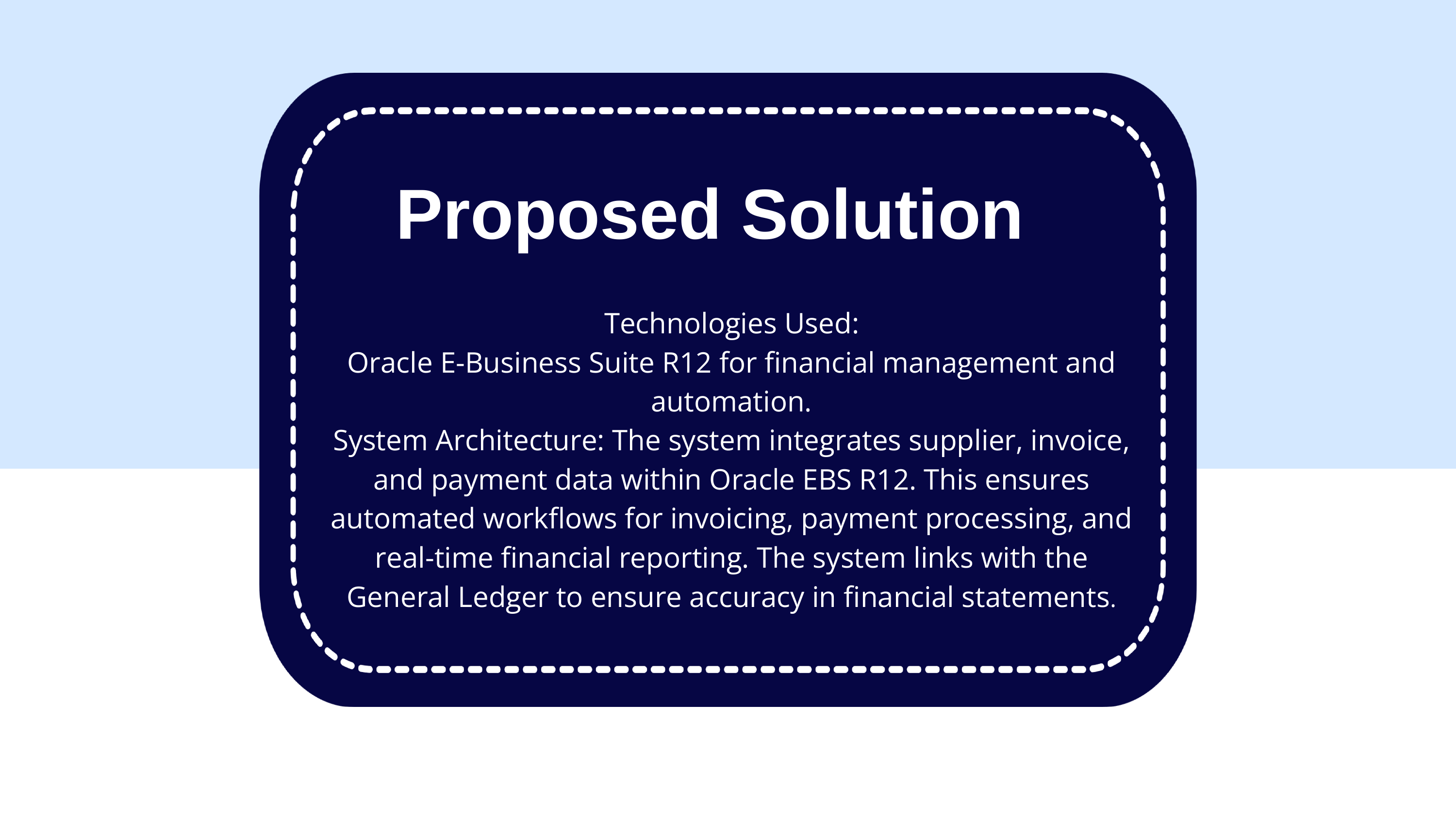

Proposed Solution
Technologies Used:
Oracle E-Business Suite R12 for financial management and automation.
System Architecture: The system integrates supplier, invoice, and payment data within Oracle EBS R12. This ensures automated workflows for invoicing, payment processing, and real-time financial reporting. The system links with the General Ledger to ensure accuracy in financial statements.